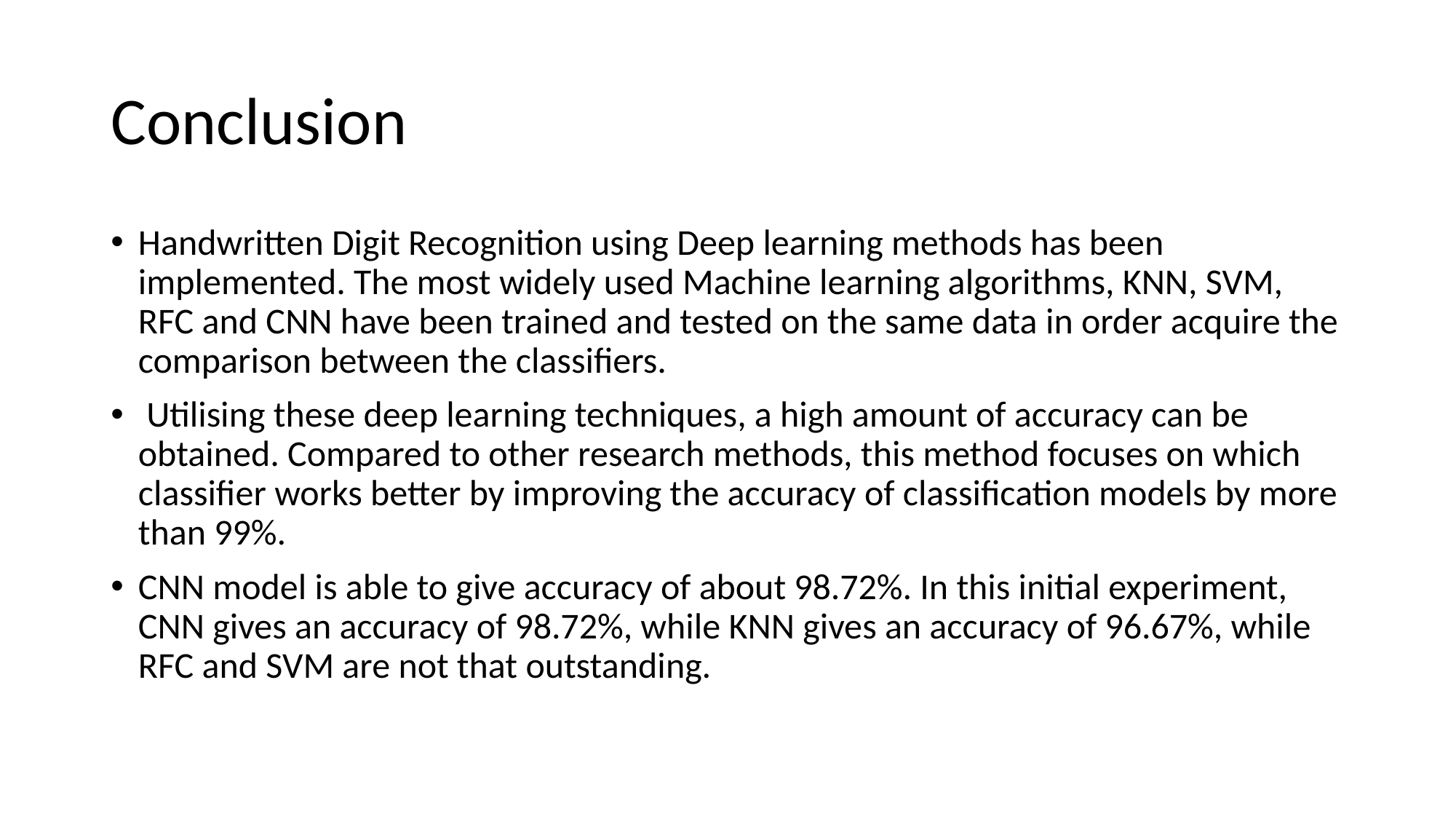

# Conclusion
Handwritten Digit Recognition using Deep learning methods has been implemented. The most widely used Machine learning algorithms, KNN, SVM, RFC and CNN have been trained and tested on the same data in order acquire the comparison between the classifiers.
 Utilising these deep learning techniques, a high amount of accuracy can be obtained. Compared to other research methods, this method focuses on which classifier works better by improving the accuracy of classification models by more than 99%.
CNN model is able to give accuracy of about 98.72%. In this initial experiment, CNN gives an accuracy of 98.72%, while KNN gives an accuracy of 96.67%, while RFC and SVM are not that outstanding.